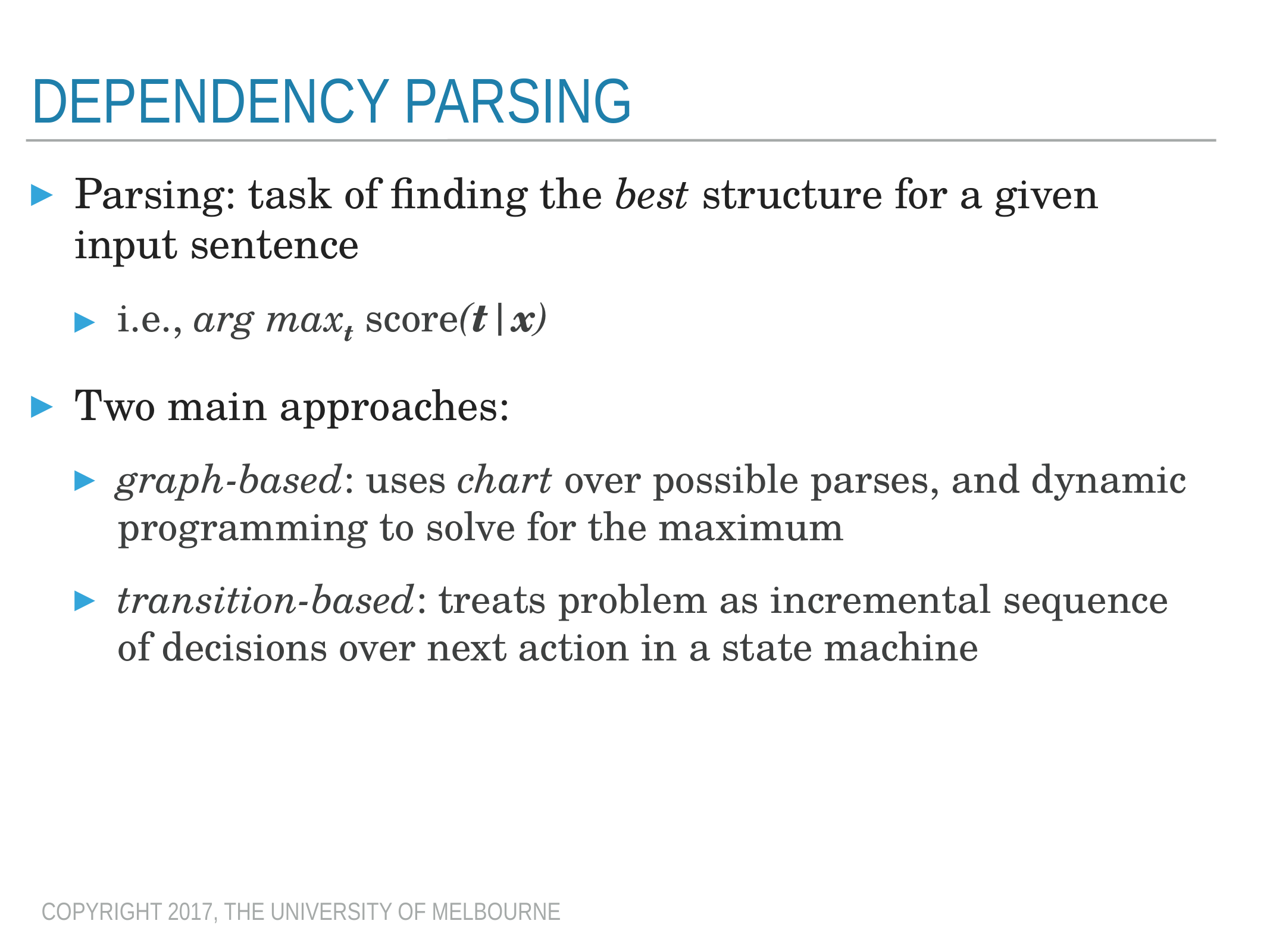

# dependency parsing
Parsing: task of finding the best structure for a given input sentence
i.e., arg maxt score(t|x)
Two main approaches:
graph-based: uses chart over possible parses, and dynamic programming to solve for the maximum
transition-based: treats problem as incremental sequence of decisions over next action in a state machine